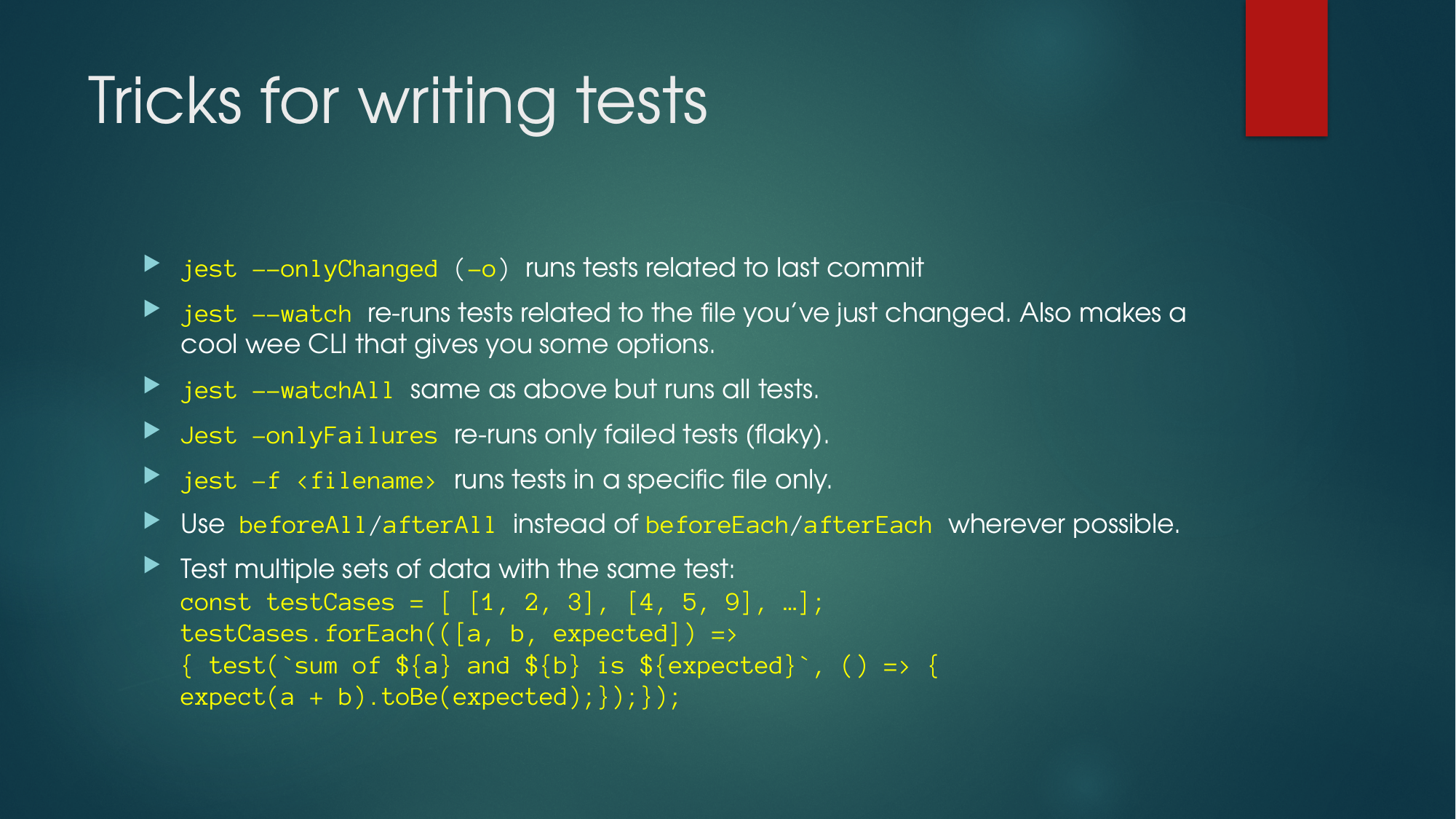

# Tricks for writing tests
jest –-onlyChanged (-o) runs tests related to last commit
jest –-watch re-runs tests related to the file you’ve just changed. Also makes a cool wee CLI that gives you some options.
jest --watchAll same as above but runs all tests.
Jest –onlyFailures re-runs only failed tests (flaky).
jest –f <filename> runs tests in a specific file only.
Use beforeAll/afterAll instead of beforeEach/afterEach wherever possible.
Test multiple sets of data with the same test:
const testCases = [ [1, 2, 3], [4, 5, 9], …];
testCases.forEach(([a, b, expected]) =>
{ test(`sum of ${a} and ${b} is ${expected}`, () => {
expect(a + b).toBe(expected);});});